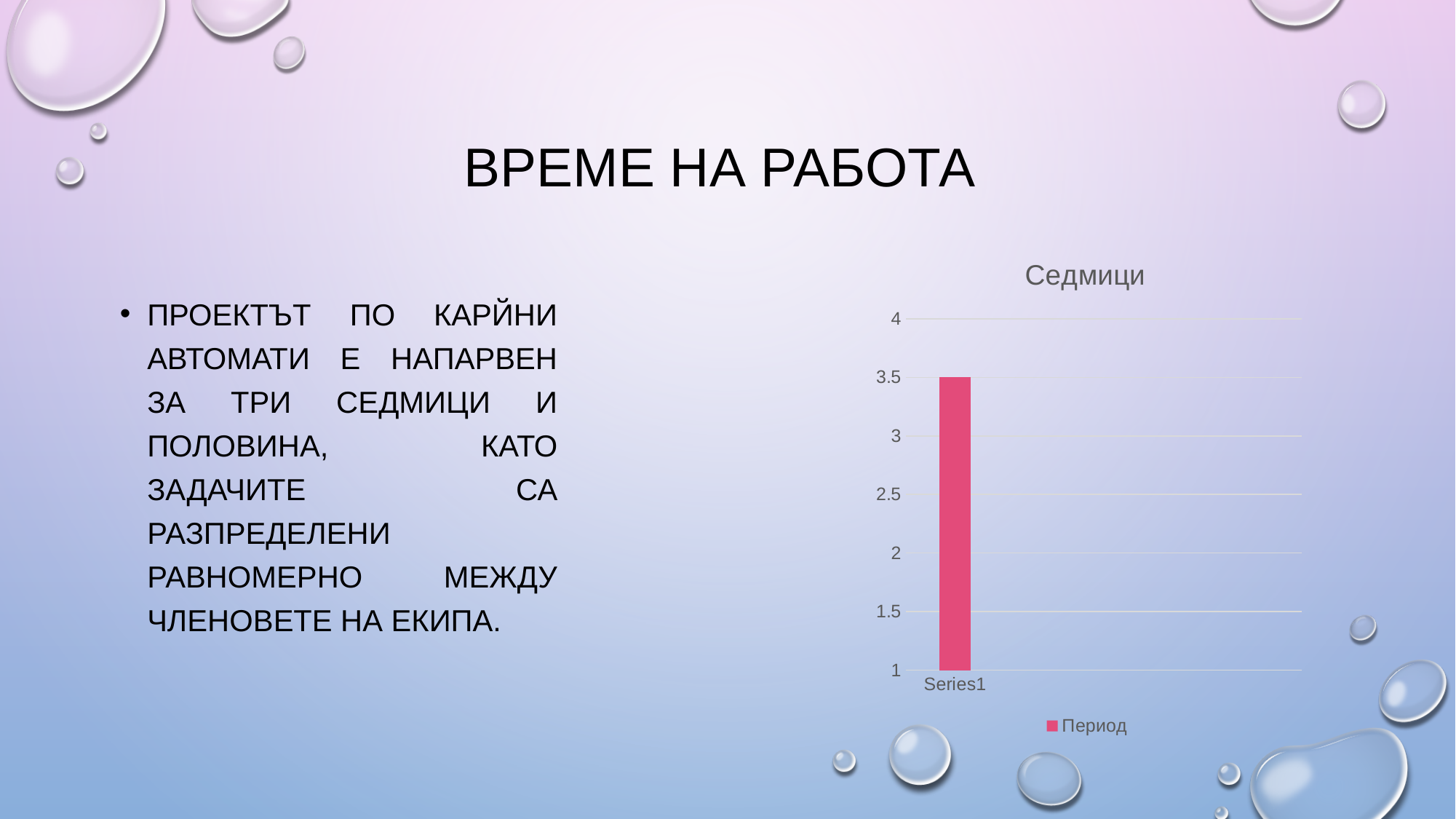

# Време на работа

### Chart: Седмици

| Category | Период  |
|---|---|
|  | 3.5 |
|  | None |
|  | None |
|  | None |
Проектът по Карйни автомати е напарвен за три седмици и половина, като задачите са разпределени равномерно между членовете на екипа.